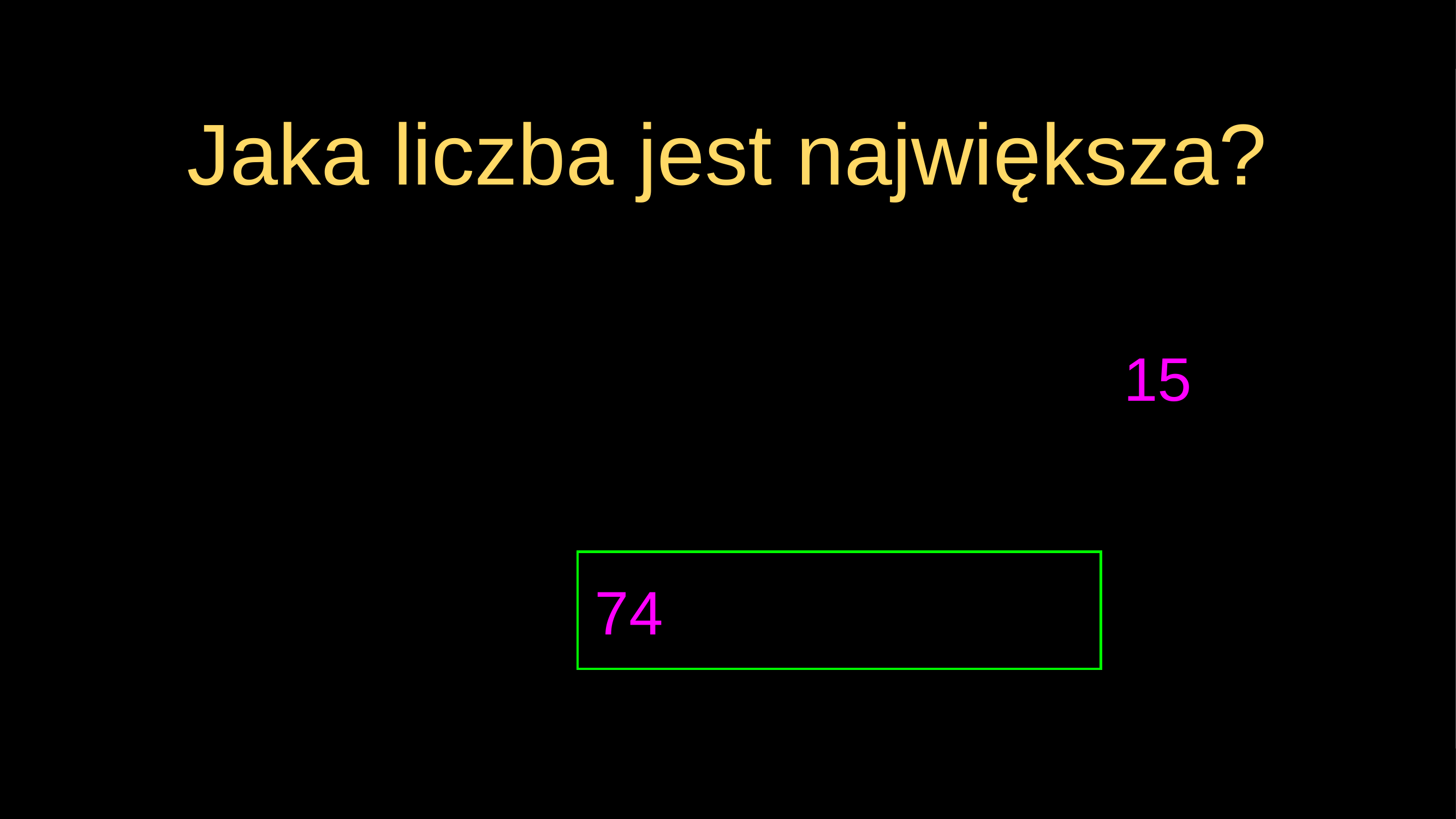

# Jaka liczba jest największa?
15

74